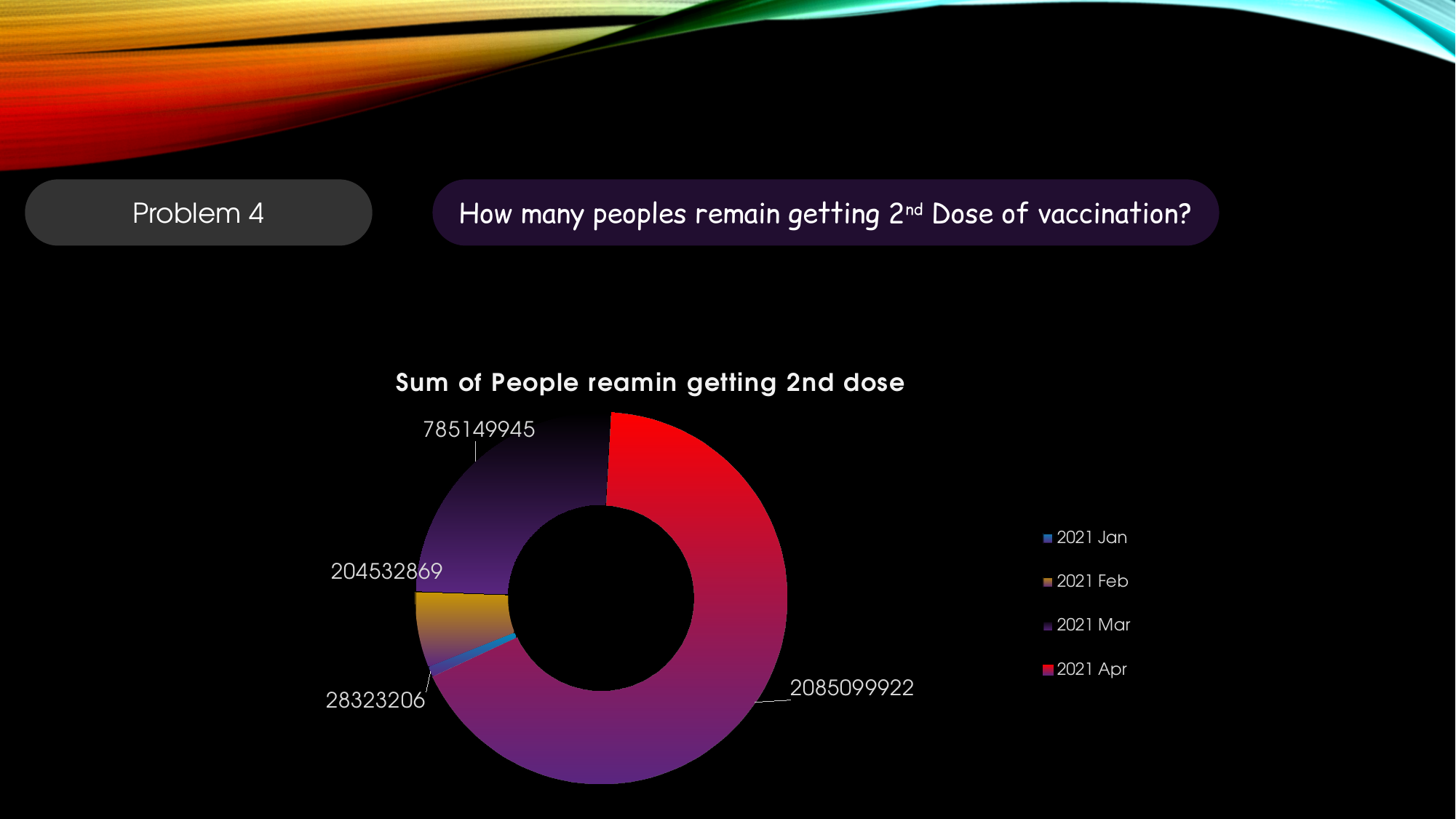

#
Problem 4
How many peoples remain getting 2nd Dose of vaccination?

### Chart: Sum of People reamin getting 2nd dose

| Category | Total |
|---|---|
| Jan | 28323206.0 |
| Feb | 204532869.0 |
| Mar | 785149945.0 |
| Apr | 2085099922.0 |